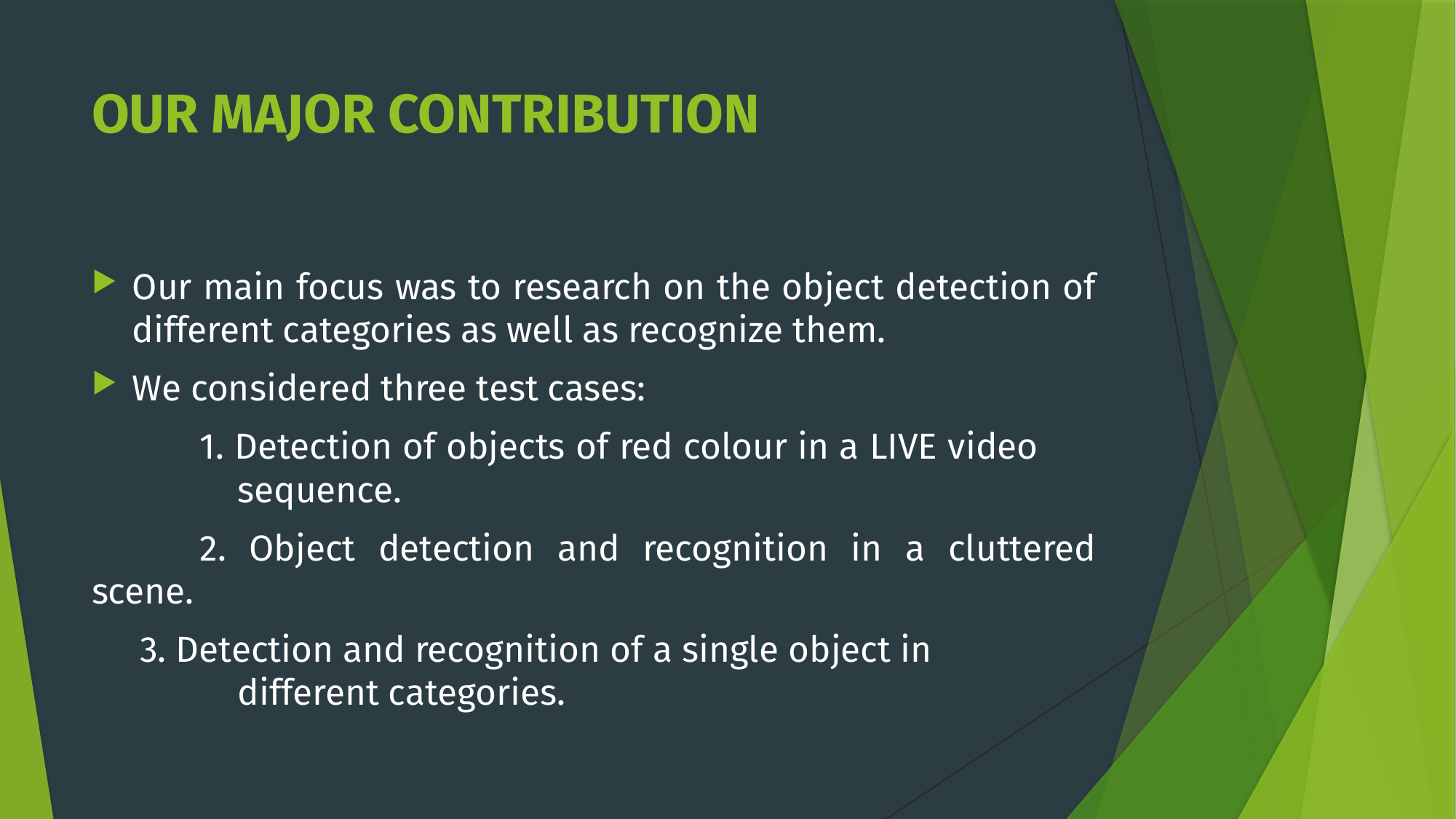

# OUR MAJOR CONTRIBUTION
Our main focus was to research on the object detection of different categories as well as recognize them.
We considered three test cases:
	1. Detection of objects of red colour in a LIVE video 		   	    sequence.
	2. Object detection and recognition in a cluttered scene.
     3. Detection and recognition of a single object in          	      	    different categories.